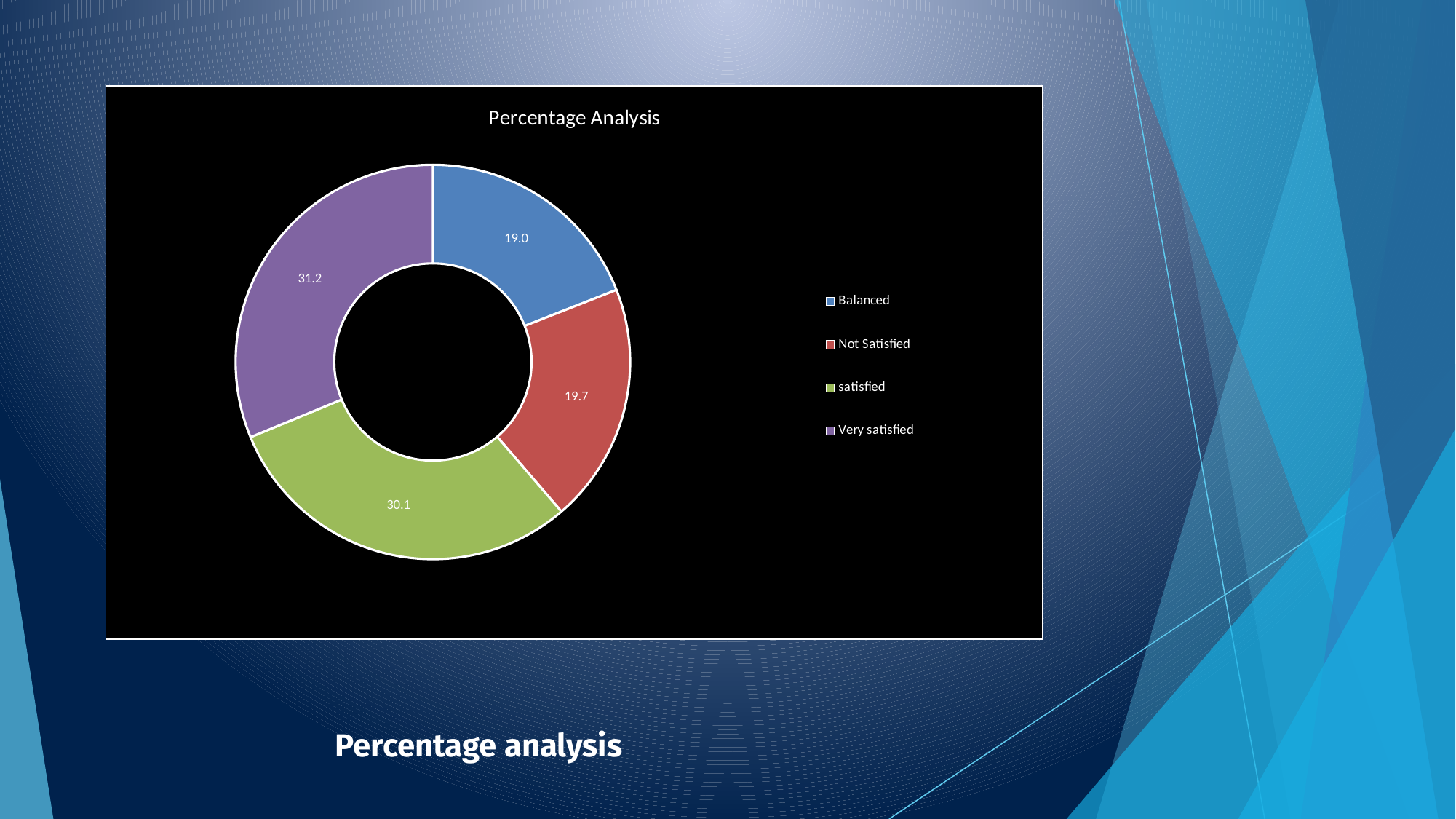

### Chart: Percentage Analysis

| Category |  |
|---|---|
| Balanced | 19.047619047619044 |
| Not Satisfied | 19.65986394557823 |
| satisfied | 30.06802721088435 |
| Very satisfied | 31.22448979591837 |
# Percentage analysis